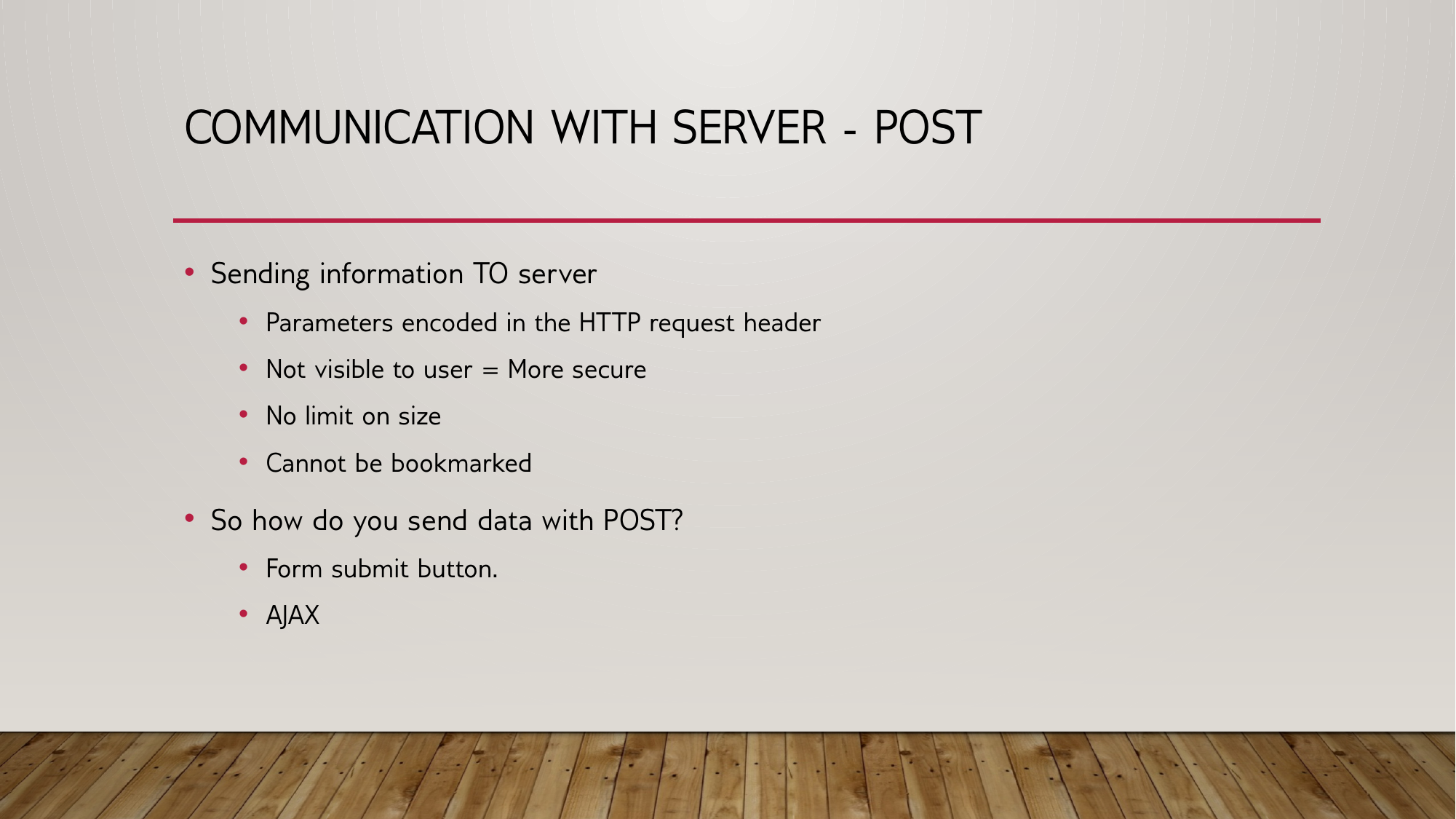

# Communication with server - POST
Sending information TO server
Parameters encoded in the HTTP request header
Not visible to user = More secure
No limit on size
Cannot be bookmarked
So how do you send data with POST?
Form submit button.
AJAX